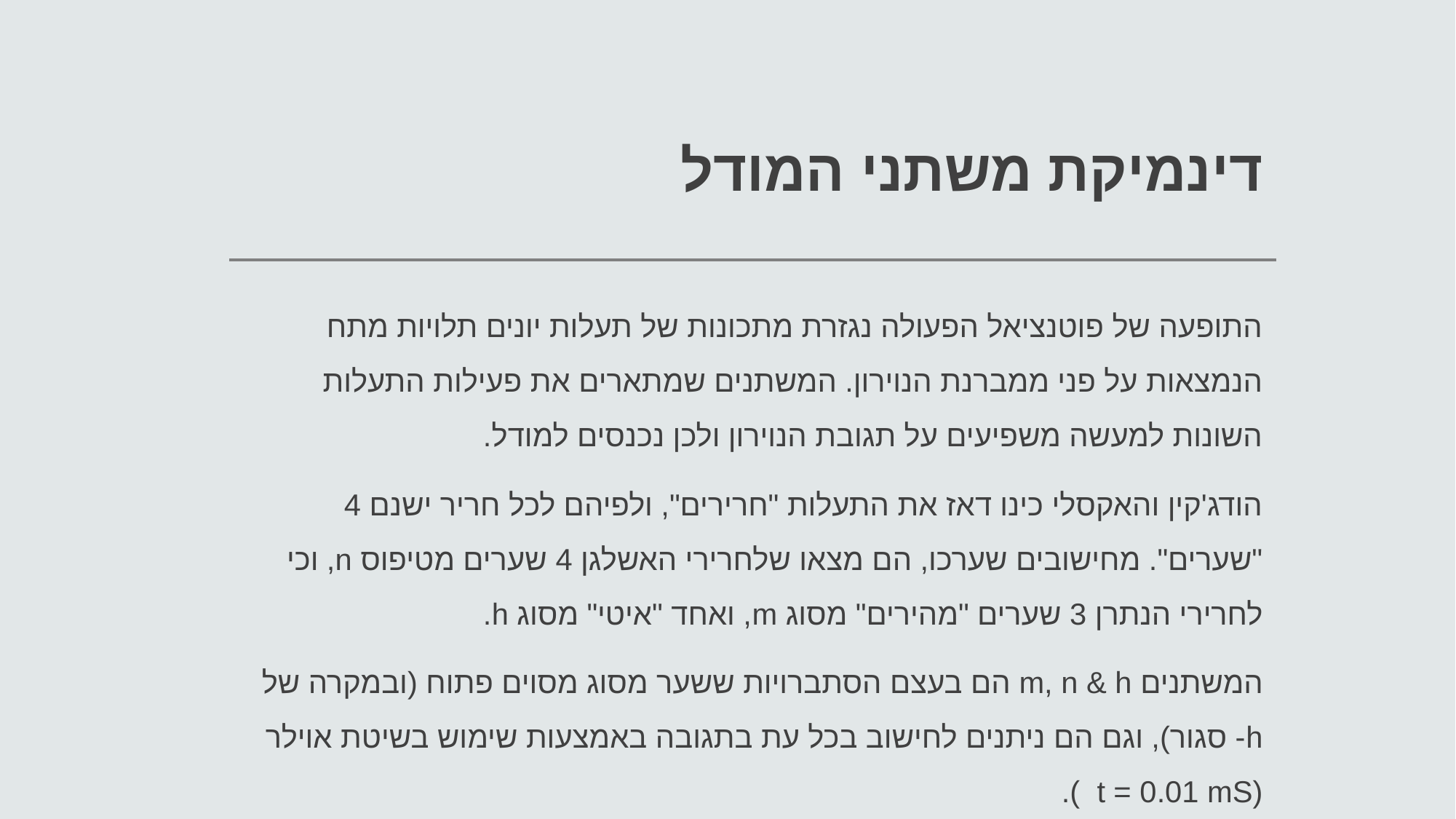

# דינמיקת משתני המודל
התופעה של פוטנציאל הפעולה נגזרת מתכונות של תעלות יונים תלויות מתח הנמצאות על פני ממברנת הנוירון. המשתנים שמתארים את פעילות התעלות השונות למעשה משפיעים על תגובת הנוירון ולכן נכנסים למודל.
הודג'קין והאקסלי כינו דאז את התעלות "חרירים", ולפיהם לכל חריר ישנם 4 "שערים". מחישובים שערכו, הם מצאו שלחרירי האשלגן 4 שערים מטיפוס n, וכי לחרירי הנתרן 3 שערים "מהירים" מסוג m, ואחד "איטי" מסוג h.
המשתנים m, n & h הם בעצם הסתברויות ששער מסוג מסוים פתוח (ובמקרה של h- סגור), וגם הם ניתנים לחישוב בכל עת בתגובה באמצעות שימוש בשיטת אוילר (t = 0.01 mS  ).